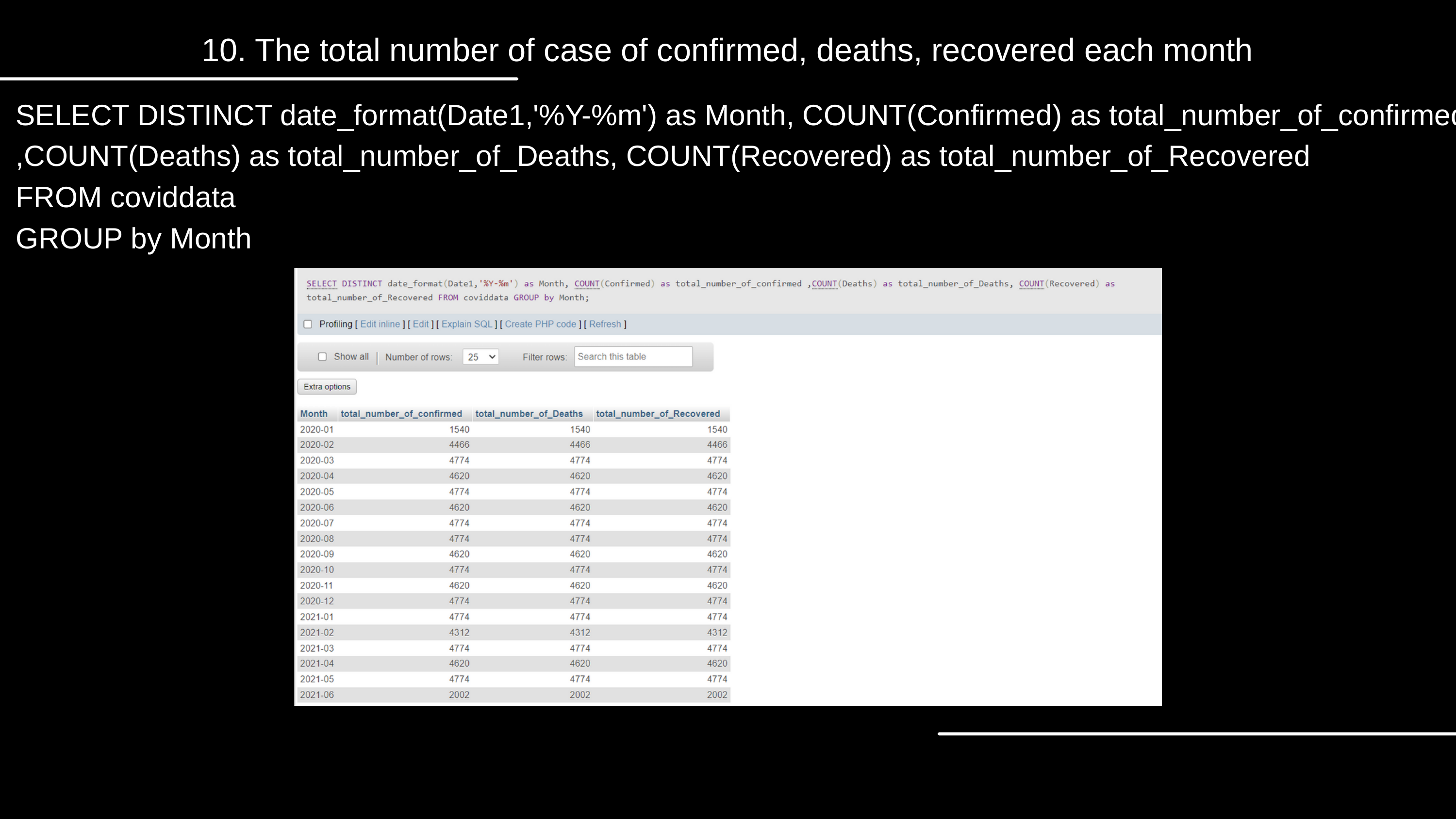

10. The total number of case of confirmed, deaths, recovered each month

SELECT DISTINCT date_format(Date1,'%Y-%m') as Month, COUNT(Confirmed) as total_number_of_confirmed ,COUNT(Deaths) as total_number_of_Deaths, COUNT(Recovered) as total_number_of_Recovered
FROM coviddata
GROUP by Month